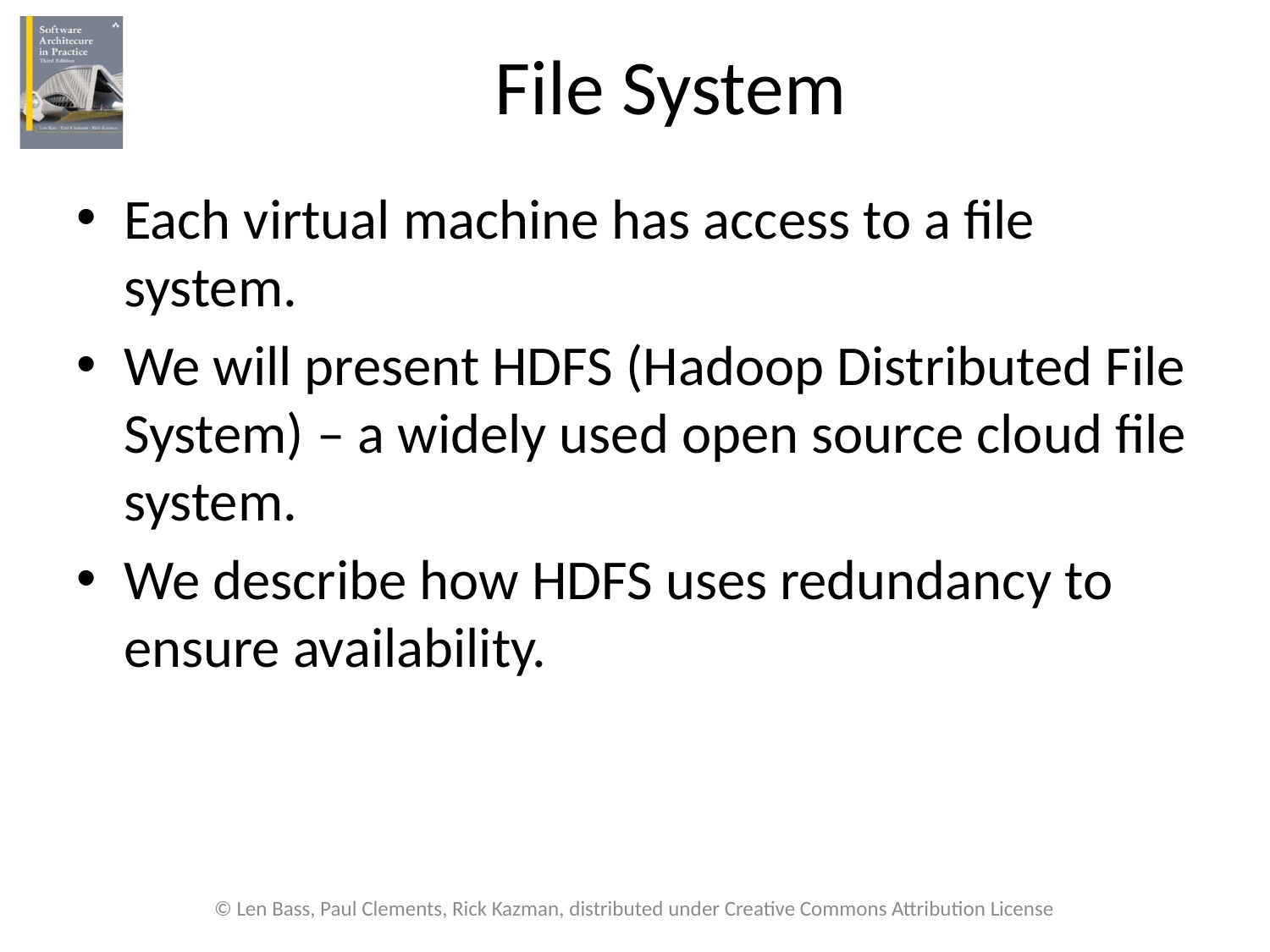

# File System
Each virtual machine has access to a file system.
We will present HDFS (Hadoop Distributed File System) – a widely used open source cloud file system.
We describe how HDFS uses redundancy to ensure availability.
© Len Bass, Paul Clements, Rick Kazman, distributed under Creative Commons Attribution License